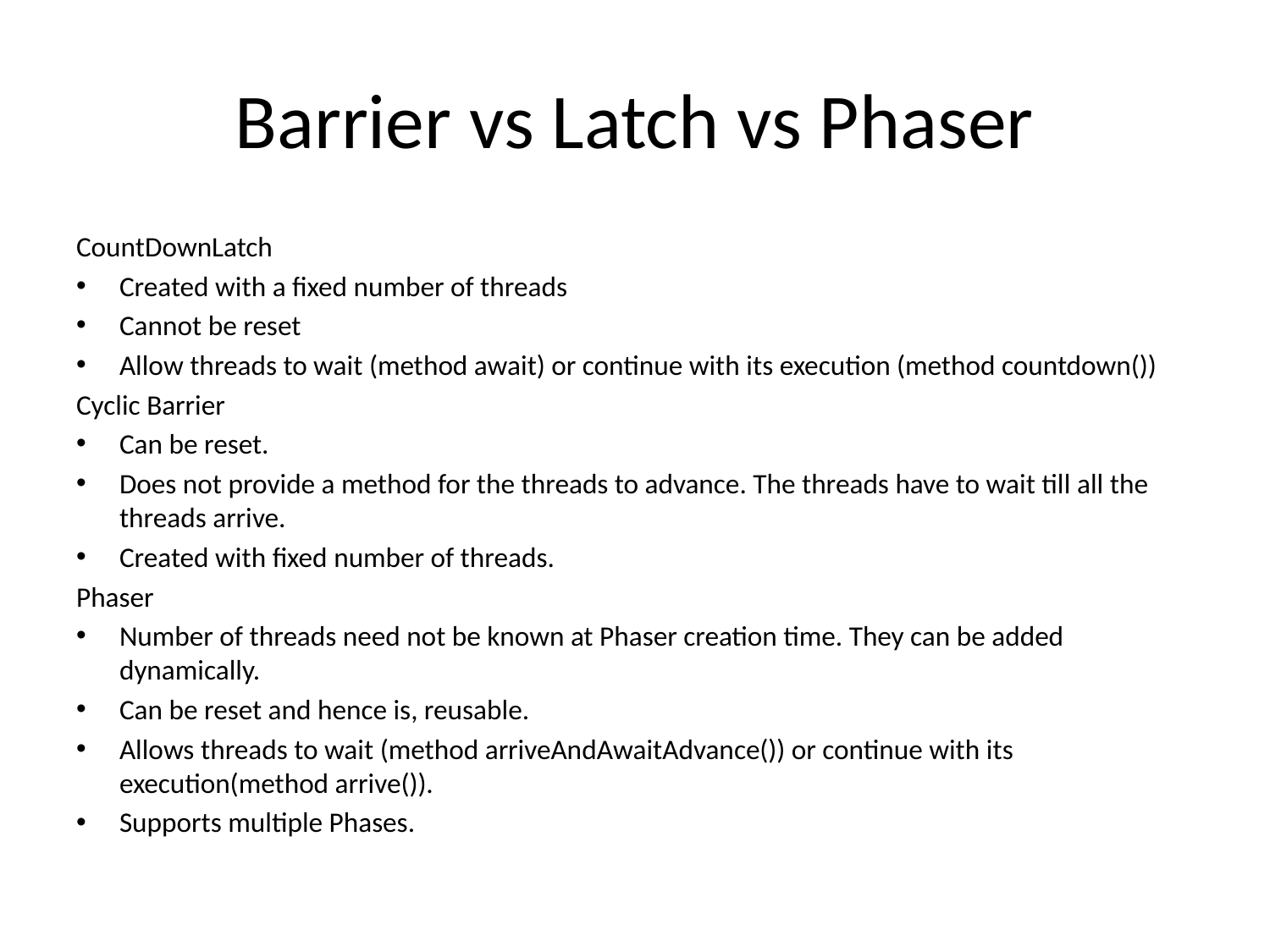

# Barrier vs Latch vs Phaser
CountDownLatch
Created with a fixed number of threads
Cannot be reset
Allow threads to wait (method await) or continue with its execution (method countdown())
Cyclic Barrier
Can be reset.
Does not provide a method for the threads to advance. The threads have to wait till all the threads arrive.
Created with fixed number of threads.
Phaser
Number of threads need not be known at Phaser creation time. They can be added dynamically.
Can be reset and hence is, reusable.
Allows threads to wait (method arriveAndAwaitAdvance()) or continue with its execution(method arrive()).
Supports multiple Phases.